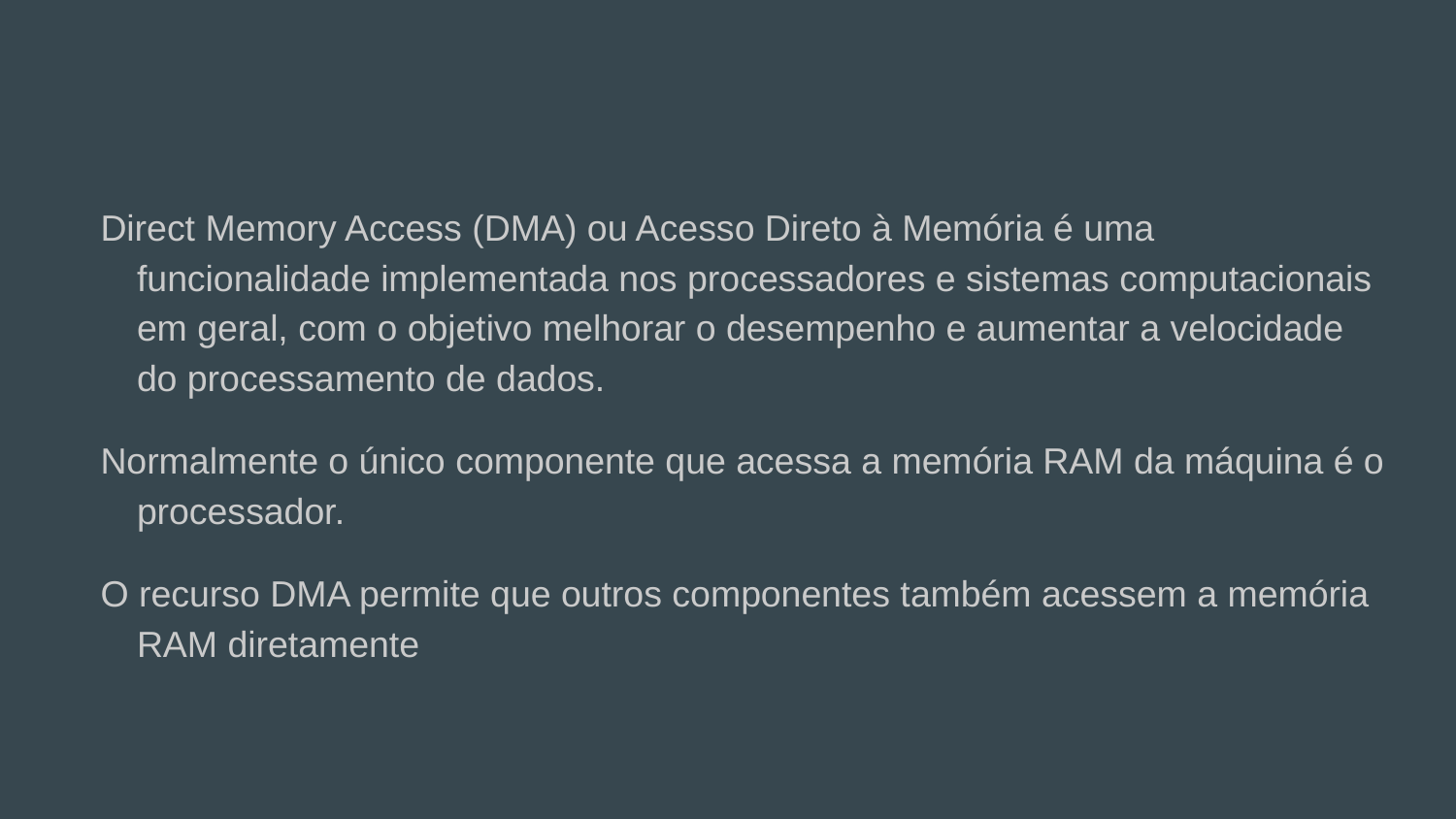

#
Direct Memory Access (DMA) ou Acesso Direto à Memória é uma funcionalidade implementada nos processadores e sistemas computacionais em geral, com o objetivo melhorar o desempenho e aumentar a velocidade do processamento de dados.
Normalmente o único componente que acessa a memória RAM da máquina é o processador.
O recurso DMA permite que outros componentes também acessem a memória RAM diretamente